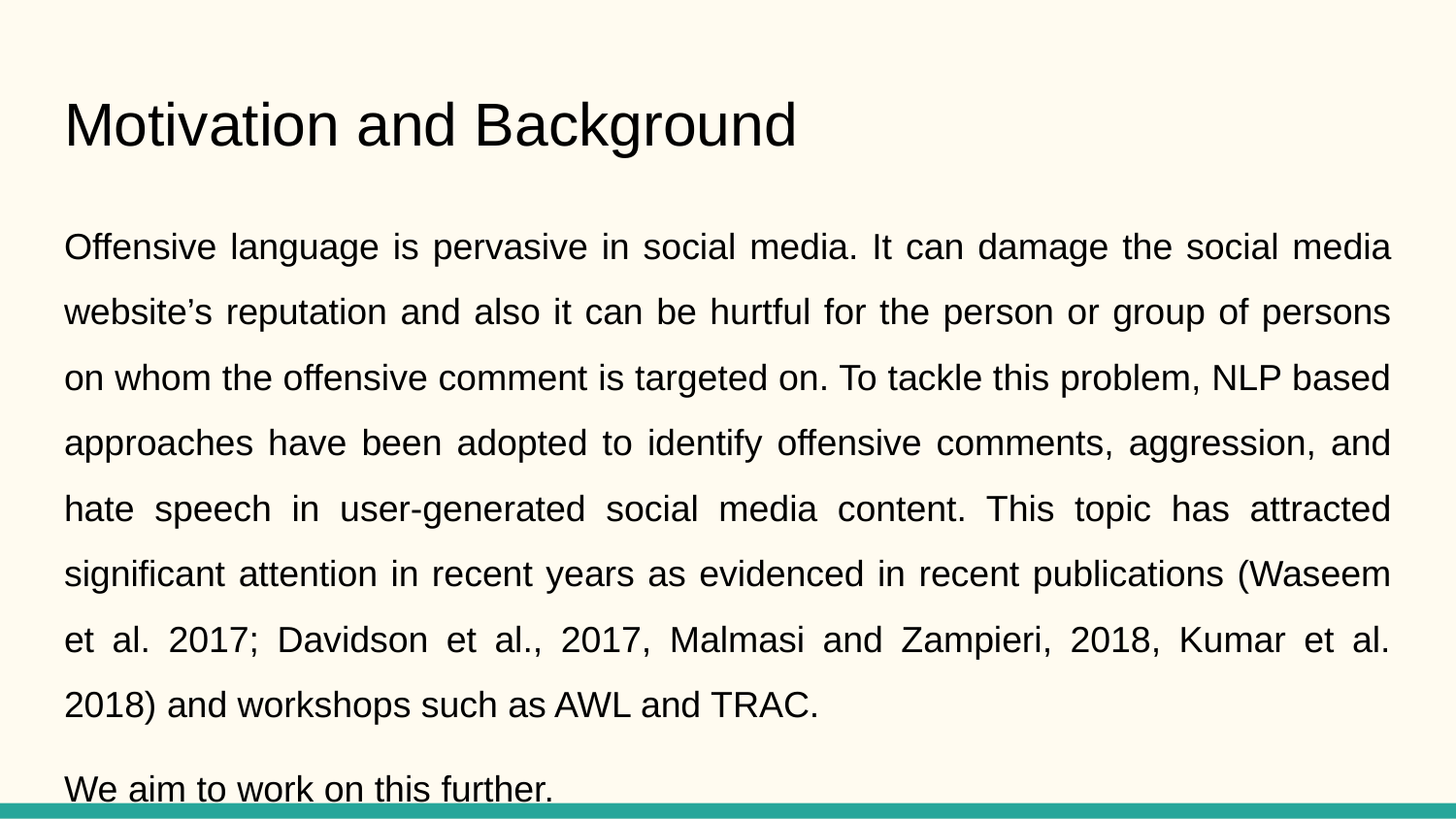

# Motivation and Background
Offensive language is pervasive in social media. It can damage the social media website’s reputation and also it can be hurtful for the person or group of persons on whom the offensive comment is targeted on. To tackle this problem, NLP based approaches have been adopted to identify offensive comments, aggression, and hate speech in user-generated social media content. This topic has attracted significant attention in recent years as evidenced in recent publications (Waseem et al. 2017; Davidson et al., 2017, Malmasi and Zampieri, 2018, Kumar et al. 2018) and workshops such as AWL and TRAC.
We aim to work on this further.